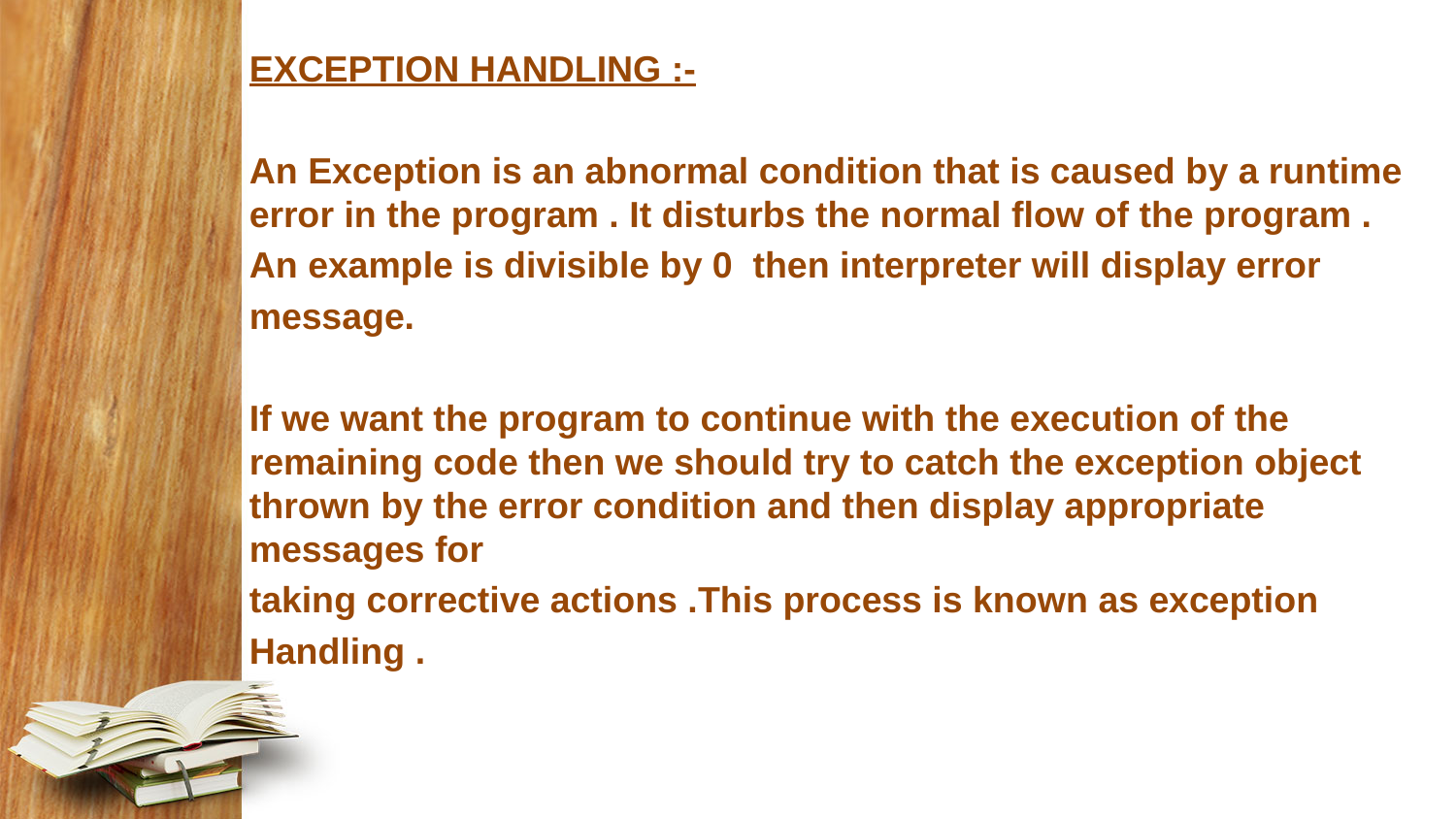

EXCEPTION HANDLING :-

An Exception is an abnormal condition that is caused by a runtime error in the program . It disturbs the normal flow of the program .
An example is divisible by 0  then interpreter will display error
message.

If we want the program to continue with the execution of the remaining code then we should try to catch the exception object thrown by the error condition and then display appropriate messages for
taking corrective actions .This process is known as exception
Handling .